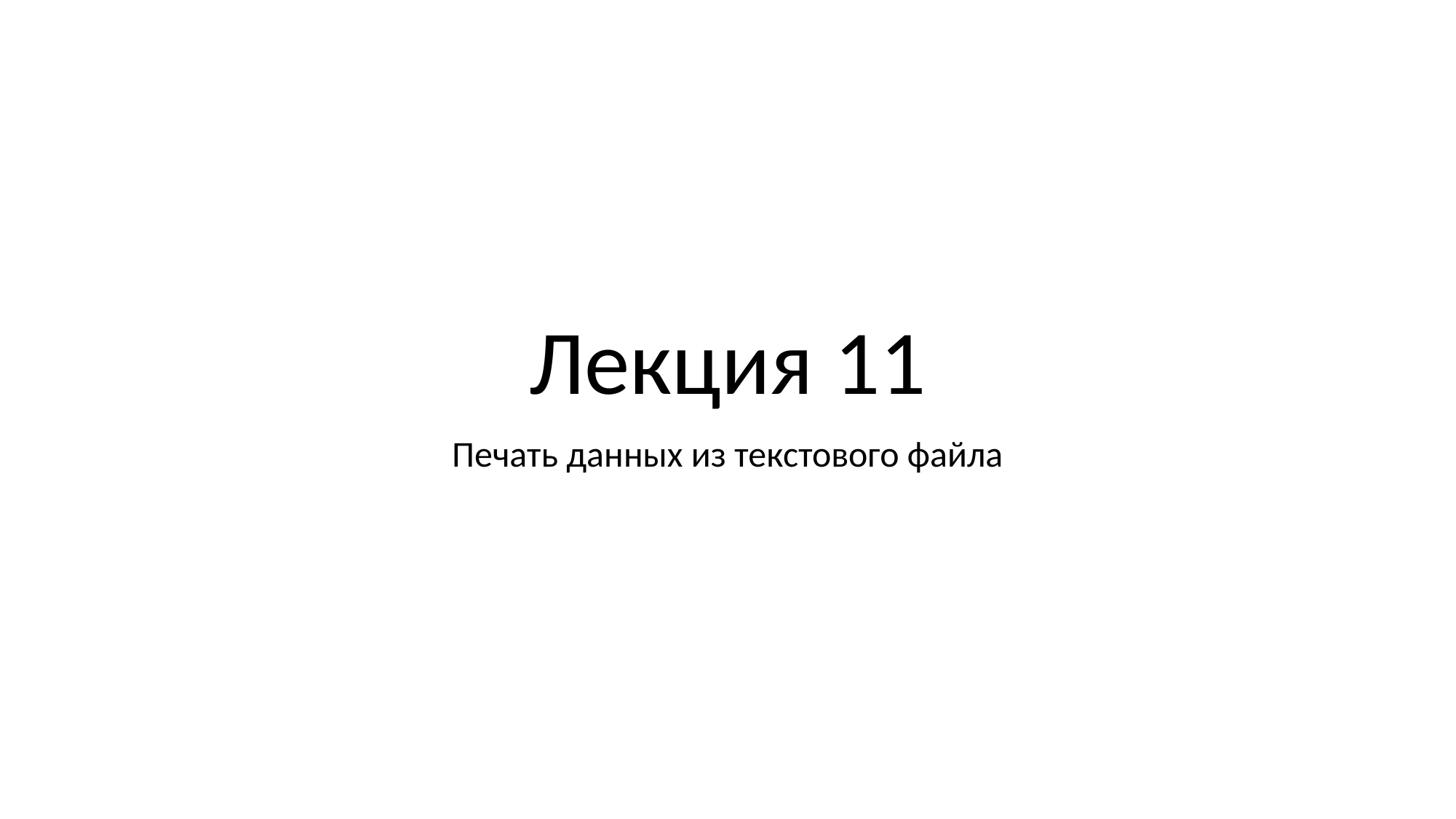

# Лекция 11
Печать данных из текстового файла